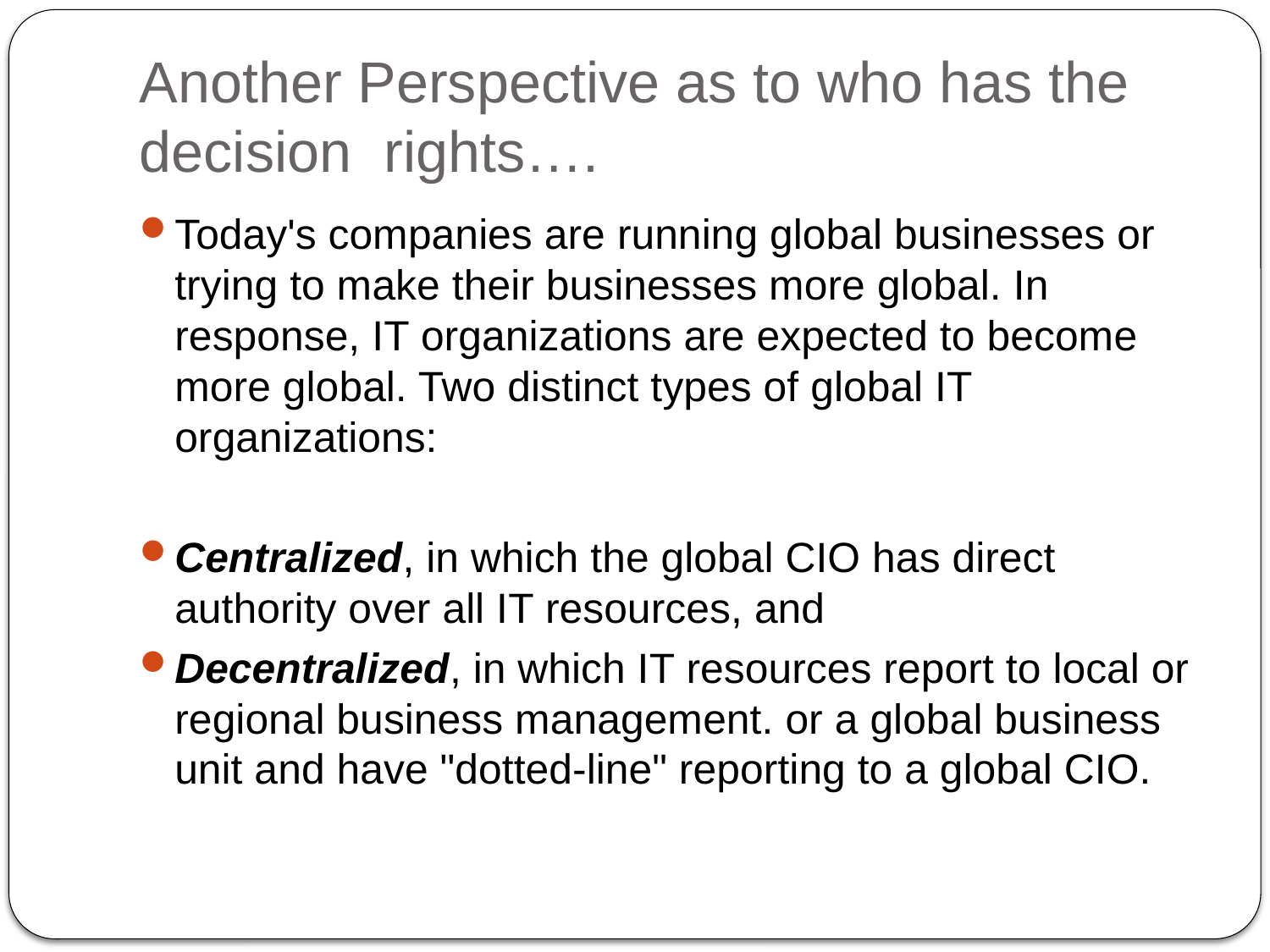

# Another Perspective as to who has the decision  rights….
Today's companies are running global businesses or trying to make their businesses more global. In response, IT organizations are expected to become more global. Two distinct types of global IT organizations:

Centralized, in which the global CIO has direct authority over all IT resources, and
Decentralized, in which IT resources report to local or regional business management. or a global business unit and have "dotted-line" reporting to a global CIO.